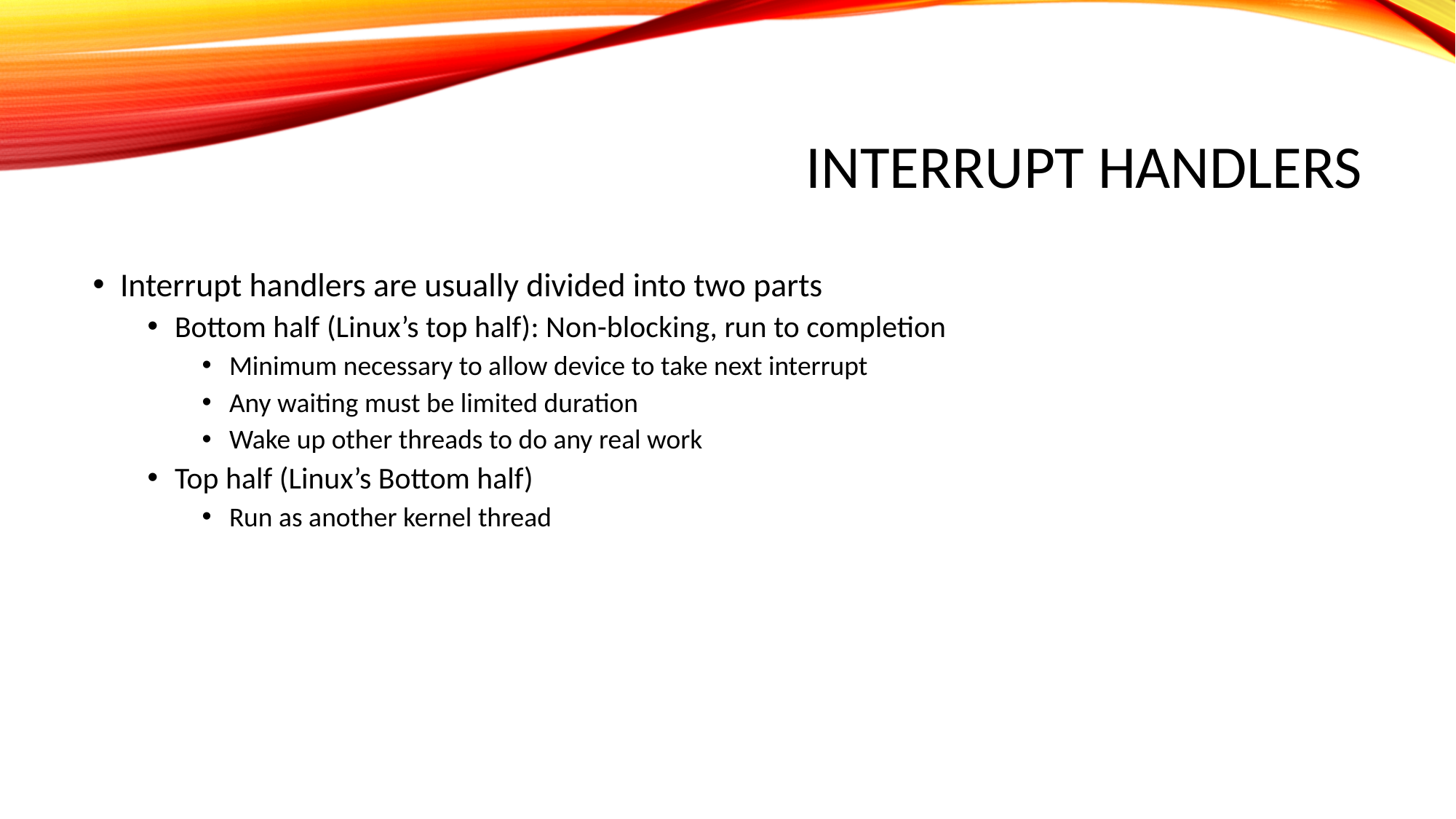

# Interrupt Handlers
Interrupt handlers are usually divided into two parts
Bottom half (Linux’s top half): Non-blocking, run to completion
Minimum necessary to allow device to take next interrupt
Any waiting must be limited duration
Wake up other threads to do any real work
Top half (Linux’s Bottom half)
Run as another kernel thread